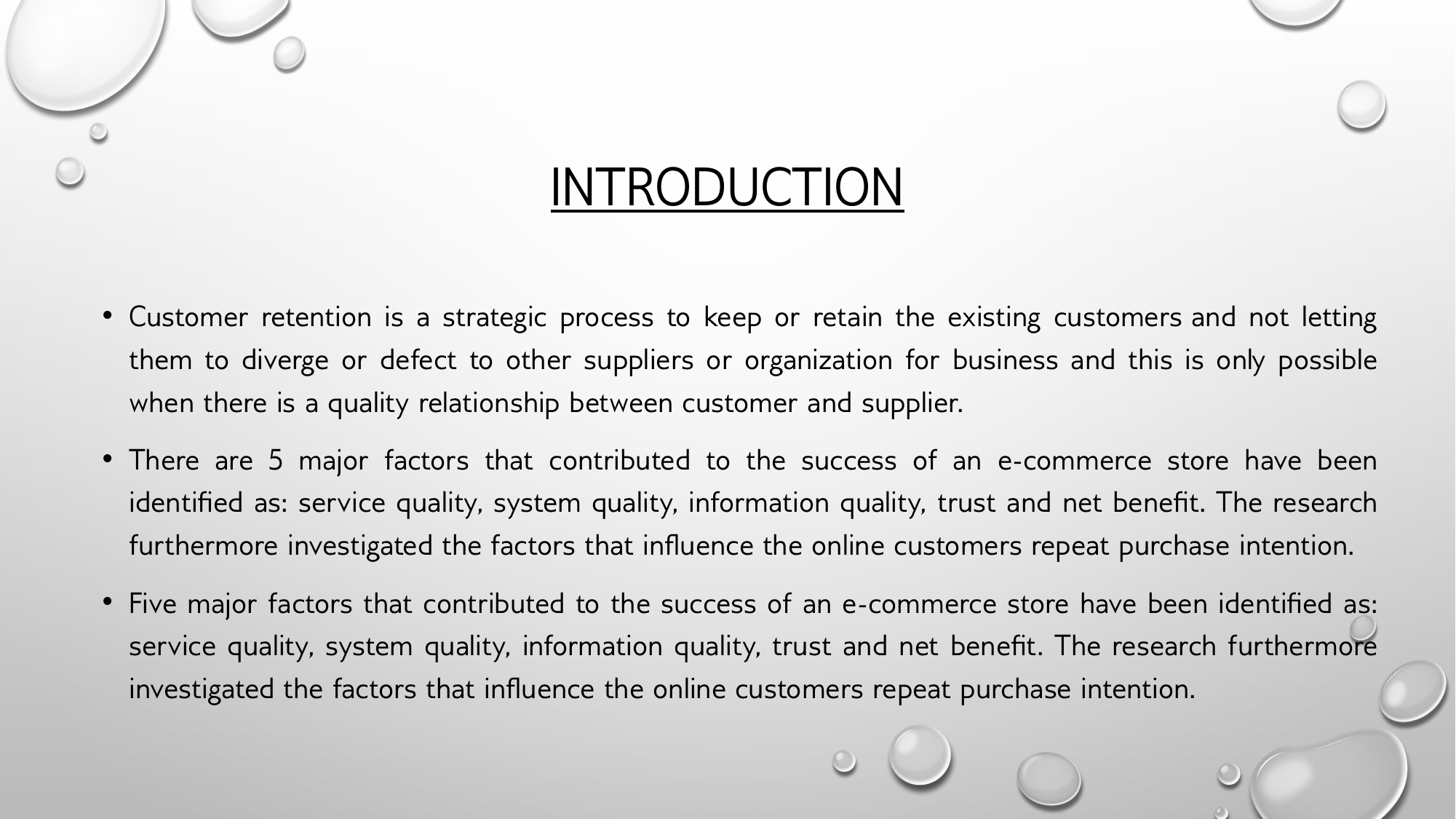

# Introduction
Customer retention is a strategic process to keep or retain the existing customers and not letting them to diverge or defect to other suppliers or organization for business and this is only possible when there is a quality relationship between customer and supplier.
There are 5 major factors that contributed to the success of an e-commerce store have been identified as: service quality, system quality, information quality, trust and net benefit. The research furthermore investigated the factors that influence the online customers repeat purchase intention.
Five major factors that contributed to the success of an e-commerce store have been identified as: service quality, system quality, information quality, trust and net benefit. The research furthermore investigated the factors that influence the online customers repeat purchase intention.